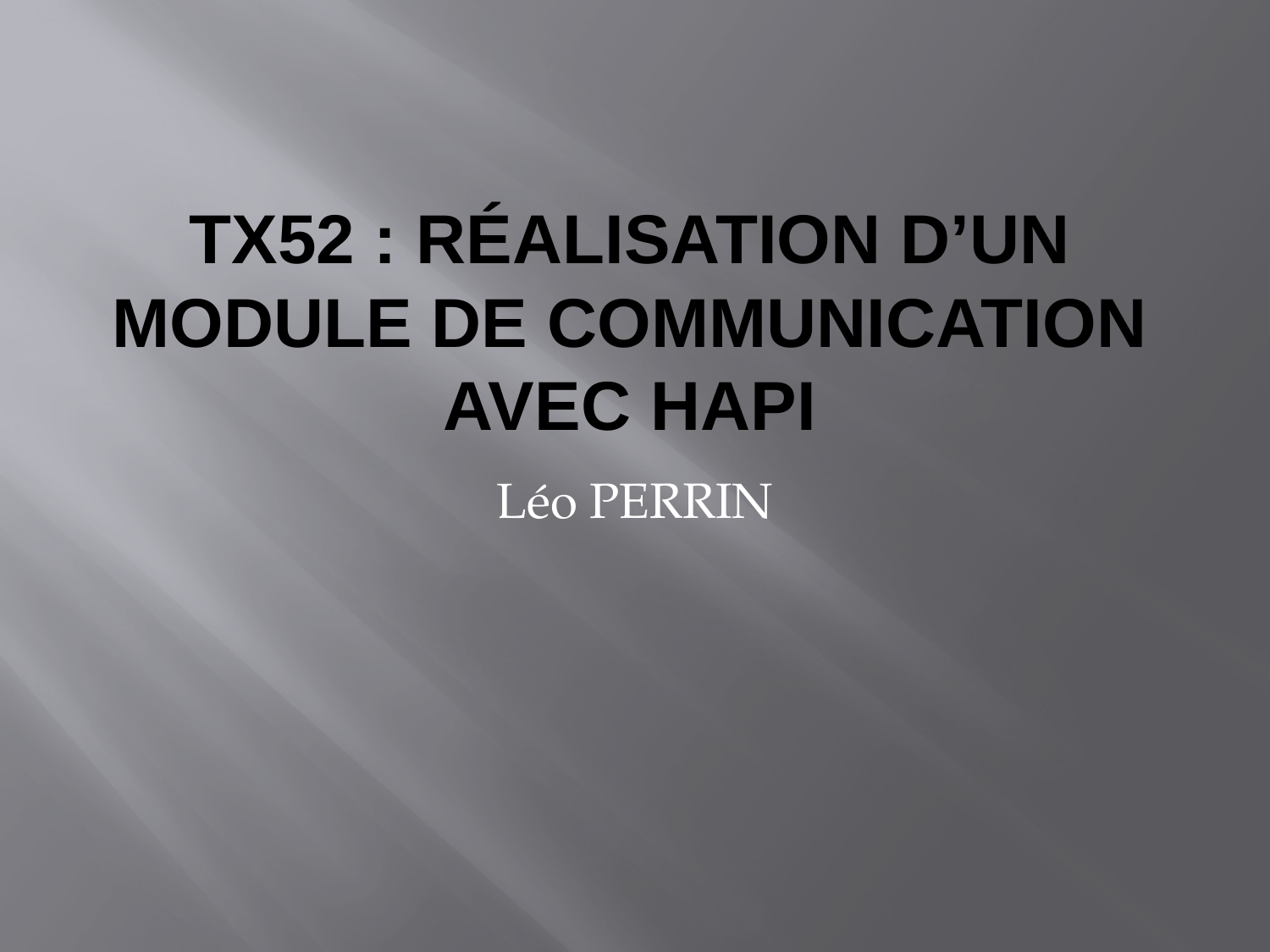

# TX52 : Réalisation d’un module de communication avec HAPI
Léo PERRIN